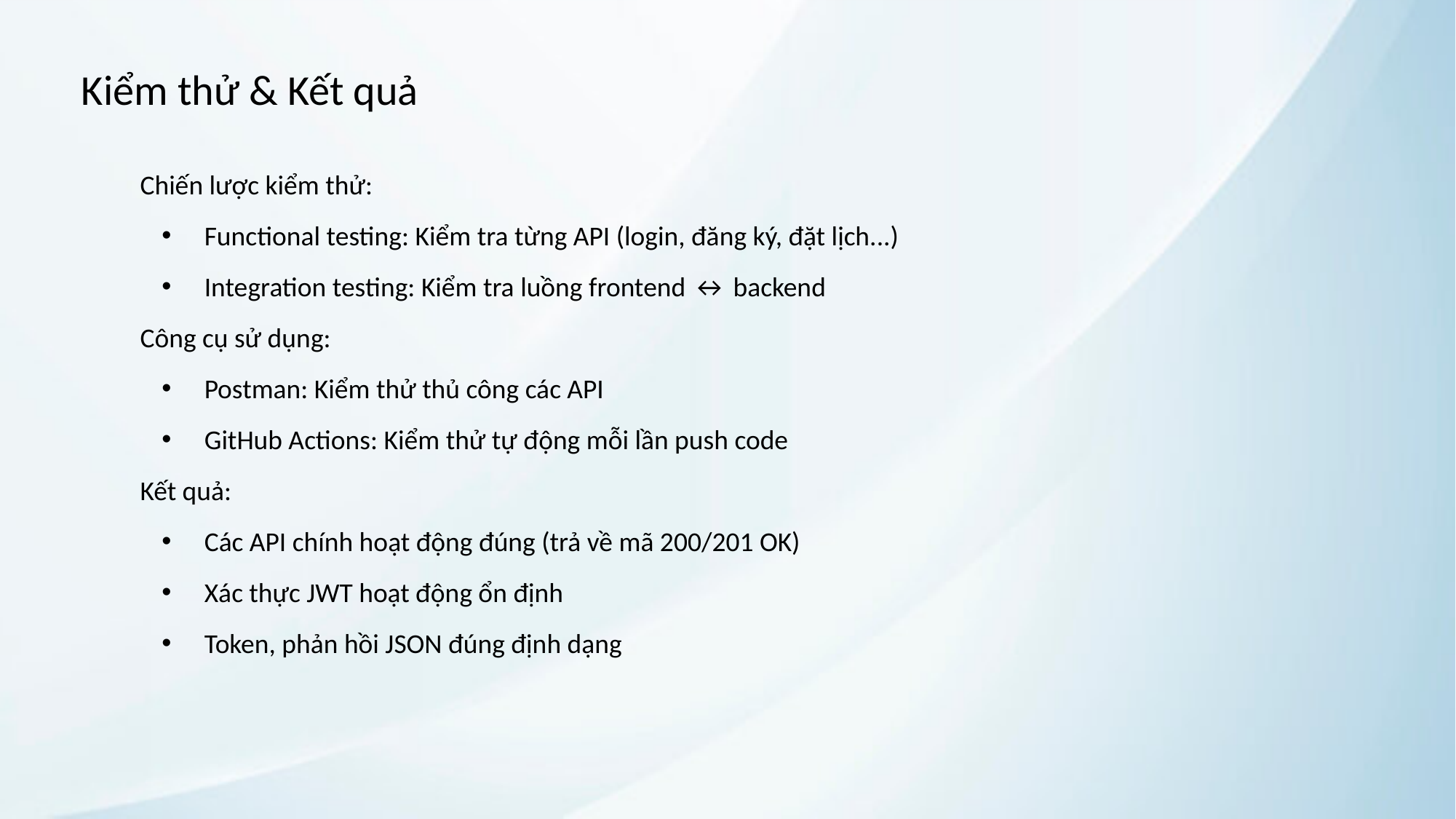

Kiểm thử & Kết quả
Chiến lược kiểm thử:
Functional testing: Kiểm tra từng API (login, đăng ký, đặt lịch...)
Integration testing: Kiểm tra luồng frontend ↔ backend
Công cụ sử dụng:
Postman: Kiểm thử thủ công các API
GitHub Actions: Kiểm thử tự động mỗi lần push code
Kết quả:
Các API chính hoạt động đúng (trả về mã 200/201 OK)
Xác thực JWT hoạt động ổn định
Token, phản hồi JSON đúng định dạng